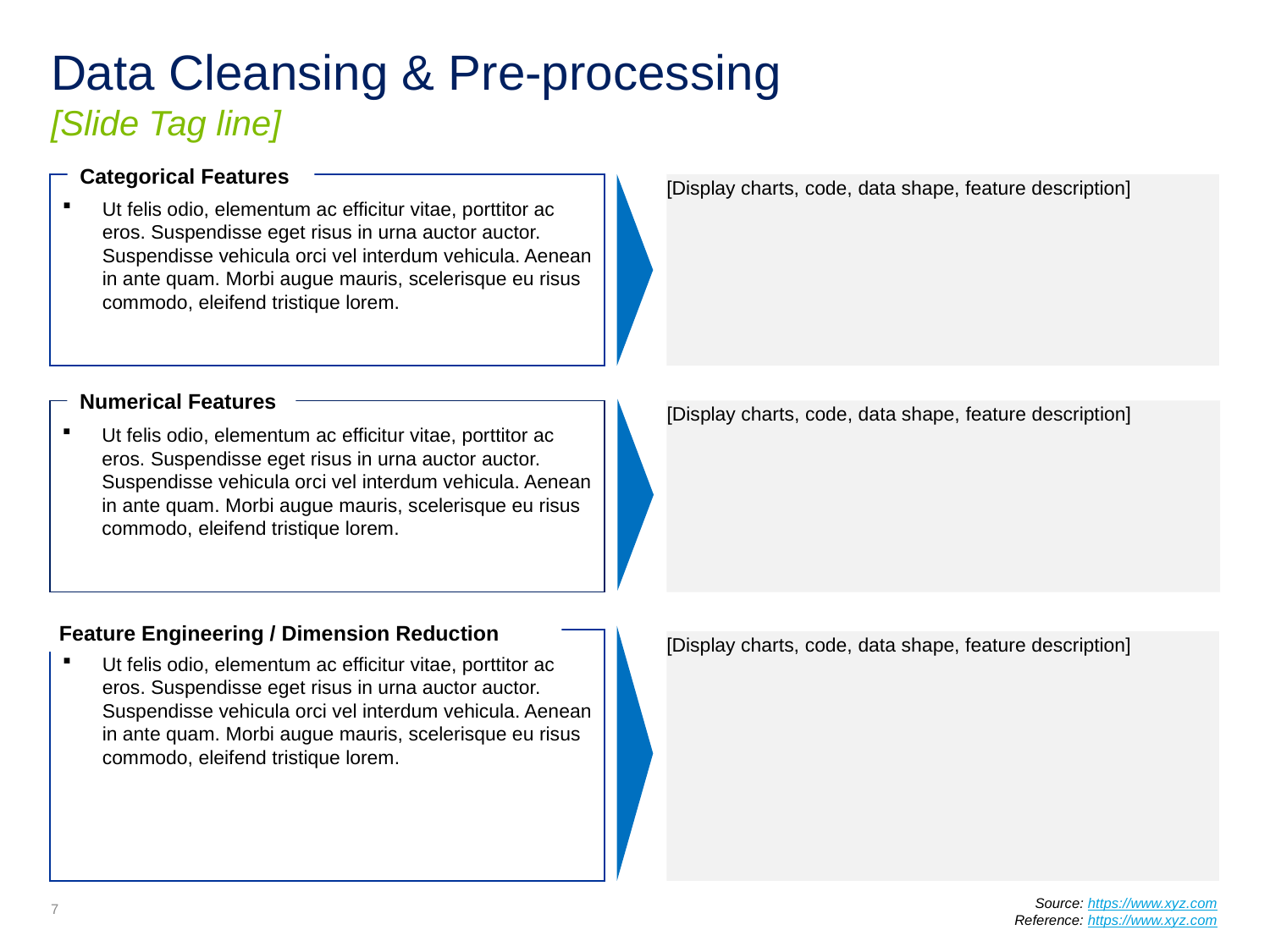

# Data Cleansing & Pre-processing [Slide Tag line]
Categorical Features
Ut felis odio, elementum ac efficitur vitae, porttitor ac eros. Suspendisse eget risus in urna auctor auctor. Suspendisse vehicula orci vel interdum vehicula. Aenean in ante quam. Morbi augue mauris, scelerisque eu risus commodo, eleifend tristique lorem.
[Display charts, code, data shape, feature description]

Numerical Features
Ut felis odio, elementum ac efficitur vitae, porttitor ac eros. Suspendisse eget risus in urna auctor auctor. Suspendisse vehicula orci vel interdum vehicula. Aenean in ante quam. Morbi augue mauris, scelerisque eu risus commodo, eleifend tristique lorem.
[Display charts, code, data shape, feature description]

Feature Engineering / Dimension Reduction
Ut felis odio, elementum ac efficitur vitae, porttitor ac eros. Suspendisse eget risus in urna auctor auctor. Suspendisse vehicula orci vel interdum vehicula. Aenean in ante quam. Morbi augue mauris, scelerisque eu risus commodo, eleifend tristique lorem.
[Display charts, code, data shape, feature description]

Source: https://www.xyz.com
Reference: https://www.xyz.com